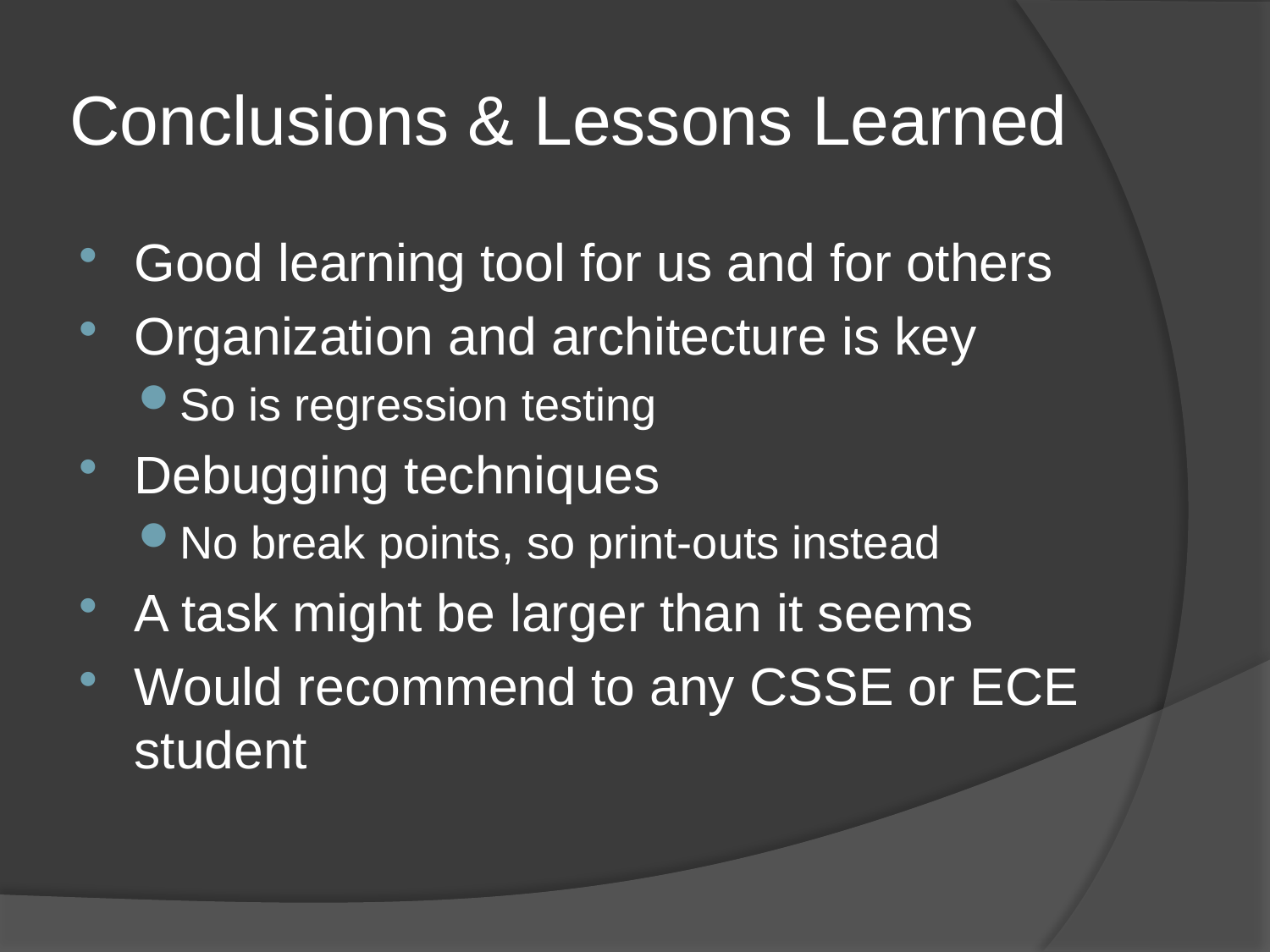

# Conclusions & Lessons Learned
Good learning tool for us and for others
Organization and architecture is key
So is regression testing
Debugging techniques
No break points, so print-outs instead
A task might be larger than it seems
Would recommend to any CSSE or ECE student